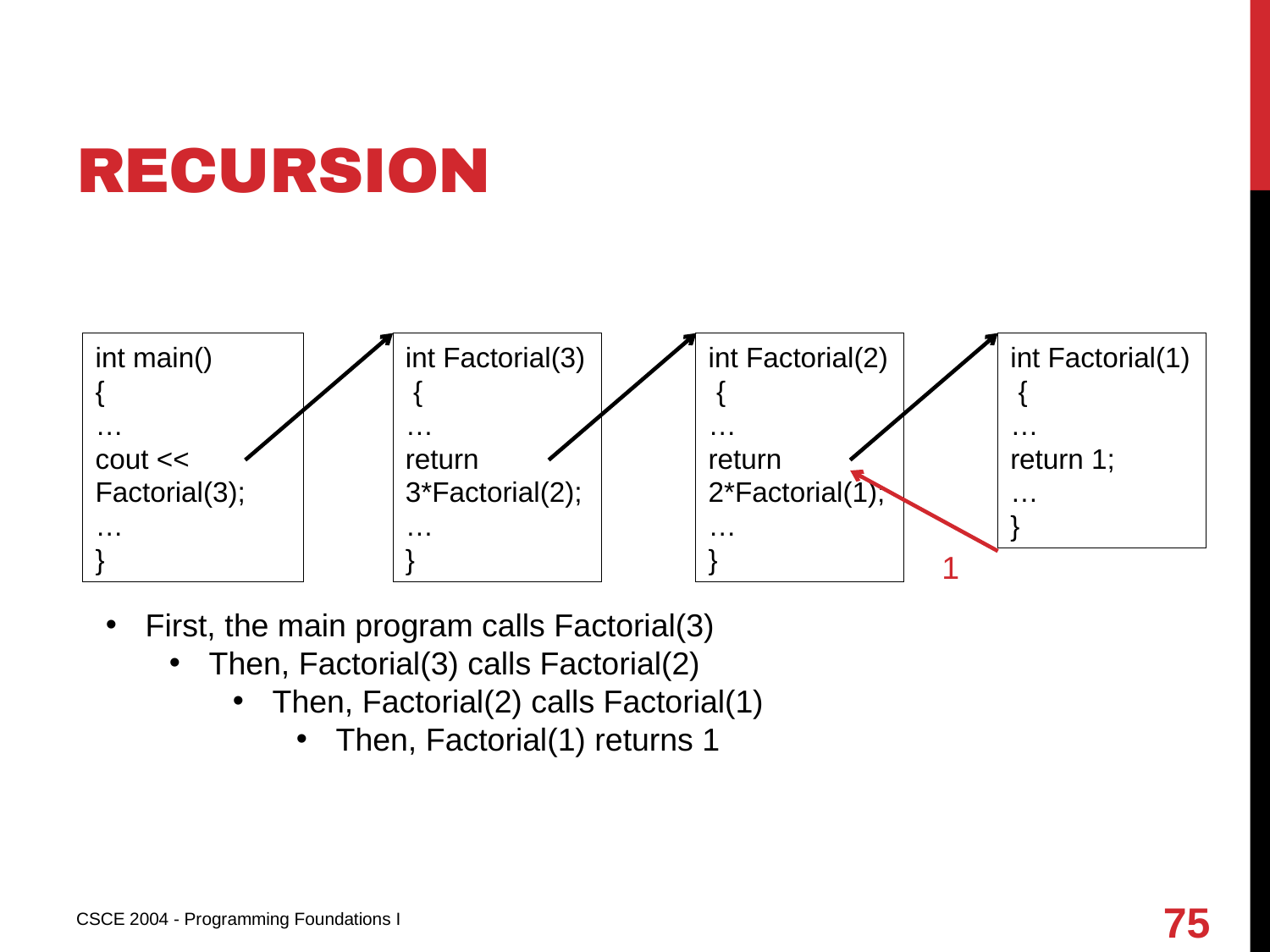

# Recursion
int main()
{
…
cout << Factorial(3);
…
}
int Factorial(3)
 {
…
return 3*Factorial(2);
…
}
int Factorial(2)
 {
…
return 2*Factorial(1);
…
}
int Factorial(1)
 {
…
return 1;
…
}
1
First, the main program calls Factorial(3)
Then, Factorial(3) calls Factorial(2)
Then, Factorial(2) calls Factorial(1)
Then, Factorial(1) returns 1
75
CSCE 2004 - Programming Foundations I